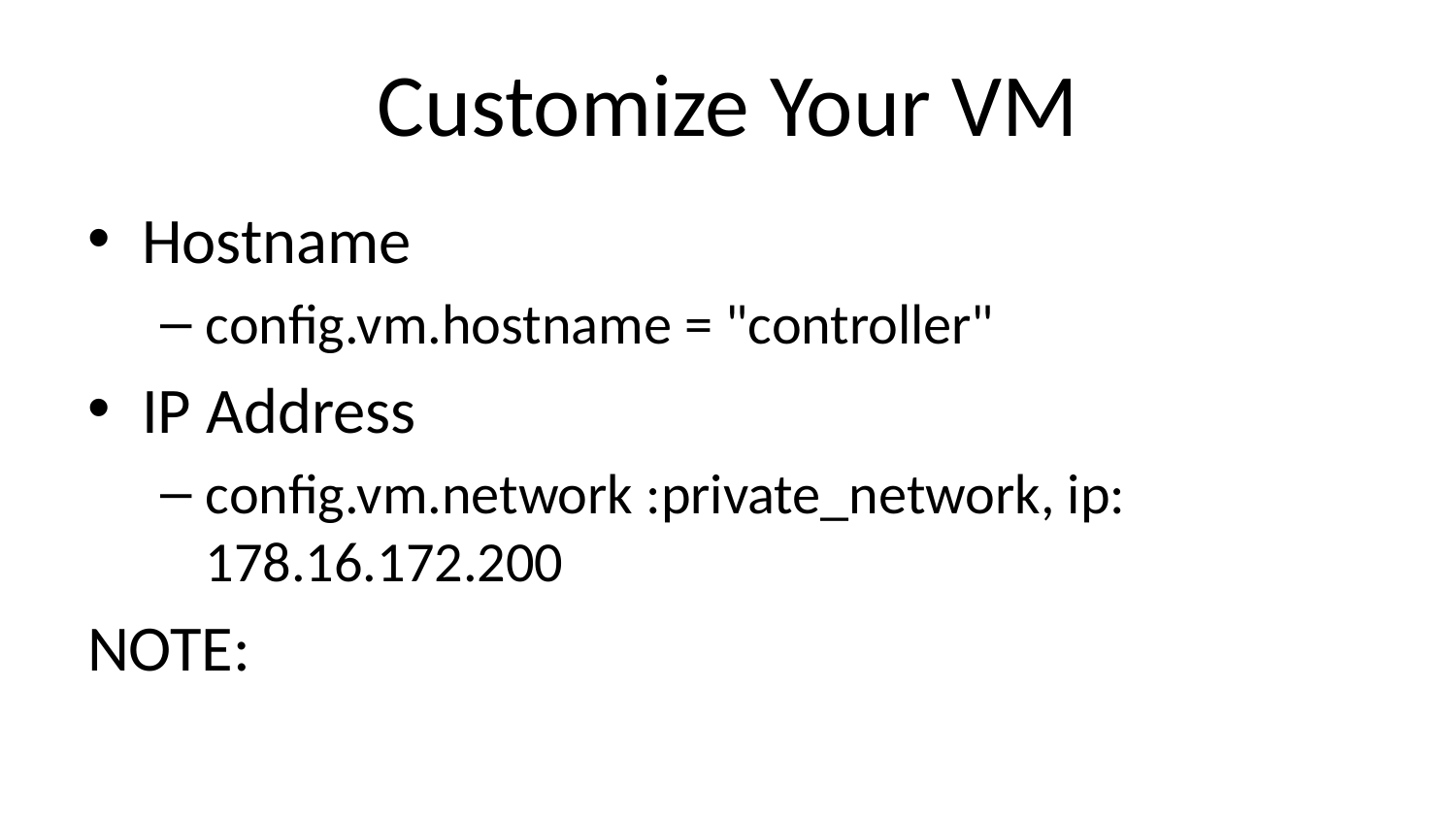

# Customize Your VM
Hostname
config.vm.hostname = "controller"
IP Address
config.vm.network :private_network, ip: 178.16.172.200
NOTE: